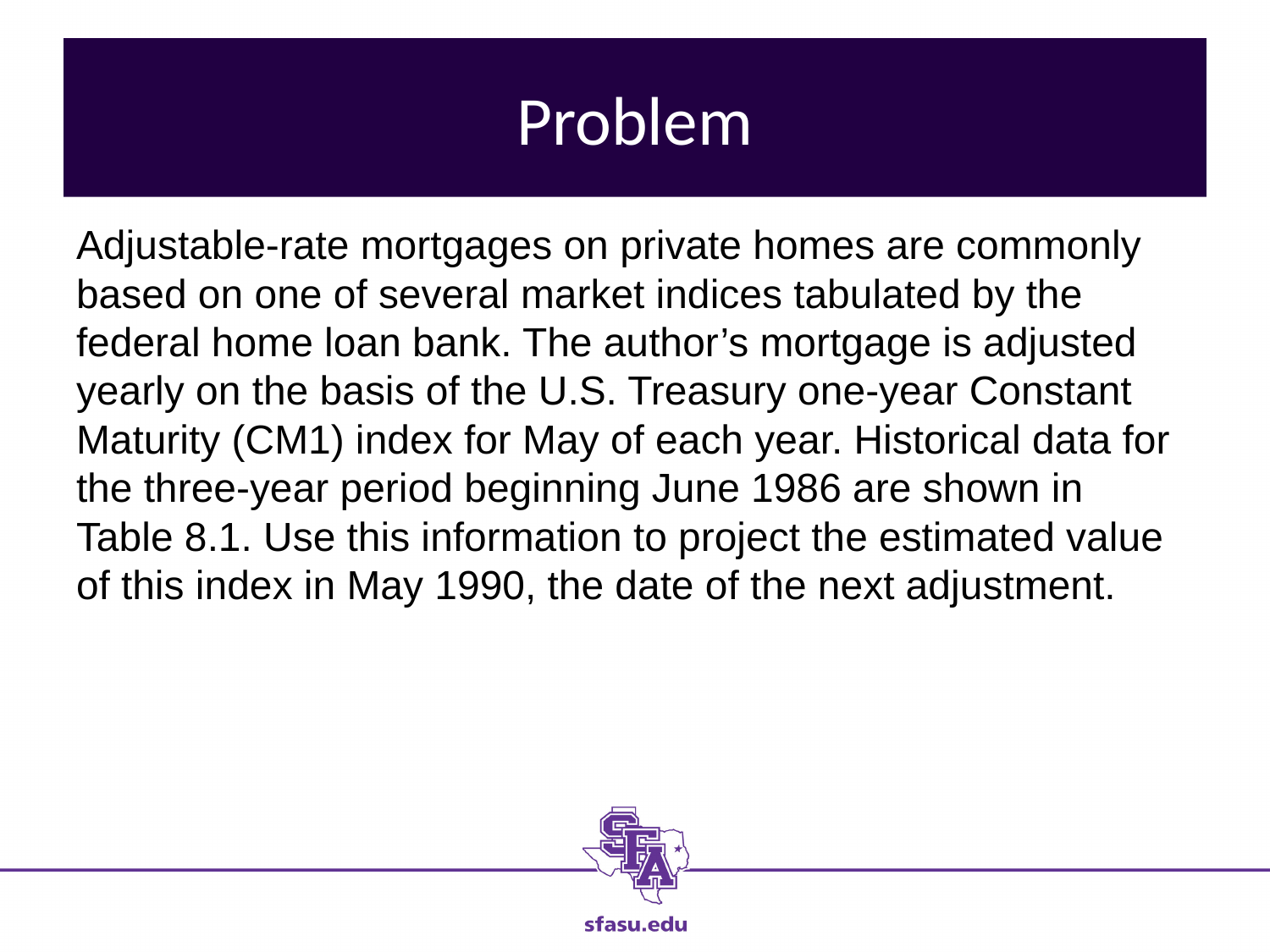

# Problem
Adjustable-rate mortgages on private homes are commonly based on one of several market indices tabulated by the federal home loan bank. The author’s mortgage is adjusted yearly on the basis of the U.S. Treasury one-year Constant Maturity (CM1) index for May of each year. Historical data for the three-year period beginning June 1986 are shown in Table 8.1. Use this information to project the estimated value of this index in May 1990, the date of the next adjustment.